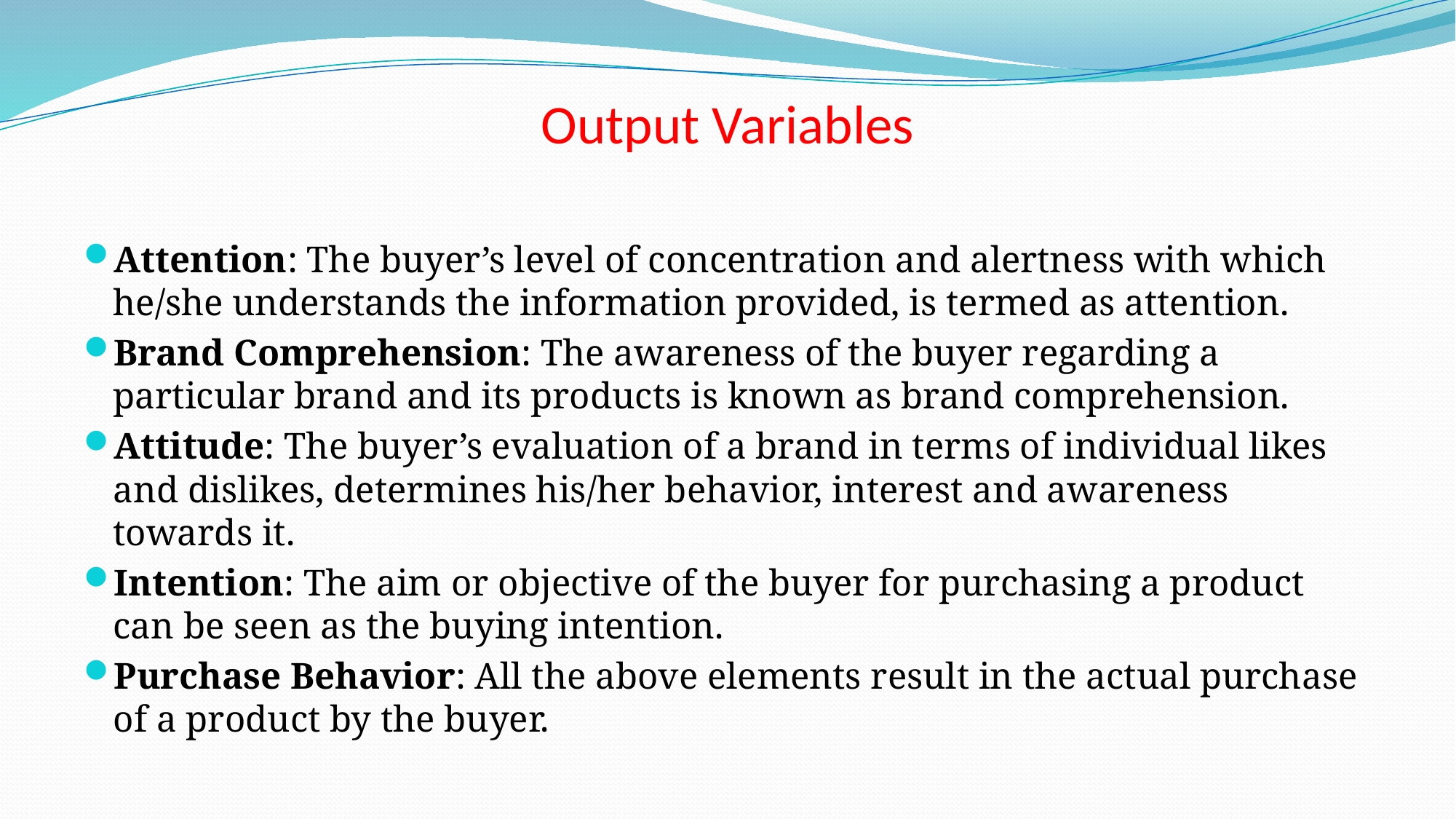

# Output Variables
Attention: The buyer’s level of concentration and alertness with which he/she understands the information provided, is termed as attention.
Brand Comprehension: The awareness of the buyer regarding a particular brand and its products is known as brand comprehension.
Attitude: The buyer’s evaluation of a brand in terms of individual likes and dislikes, determines his/her behavior, interest and awareness towards it.
Intention: The aim or objective of the buyer for purchasing a product can be seen as the buying intention.
Purchase Behavior: All the above elements result in the actual purchase of a product by the buyer.